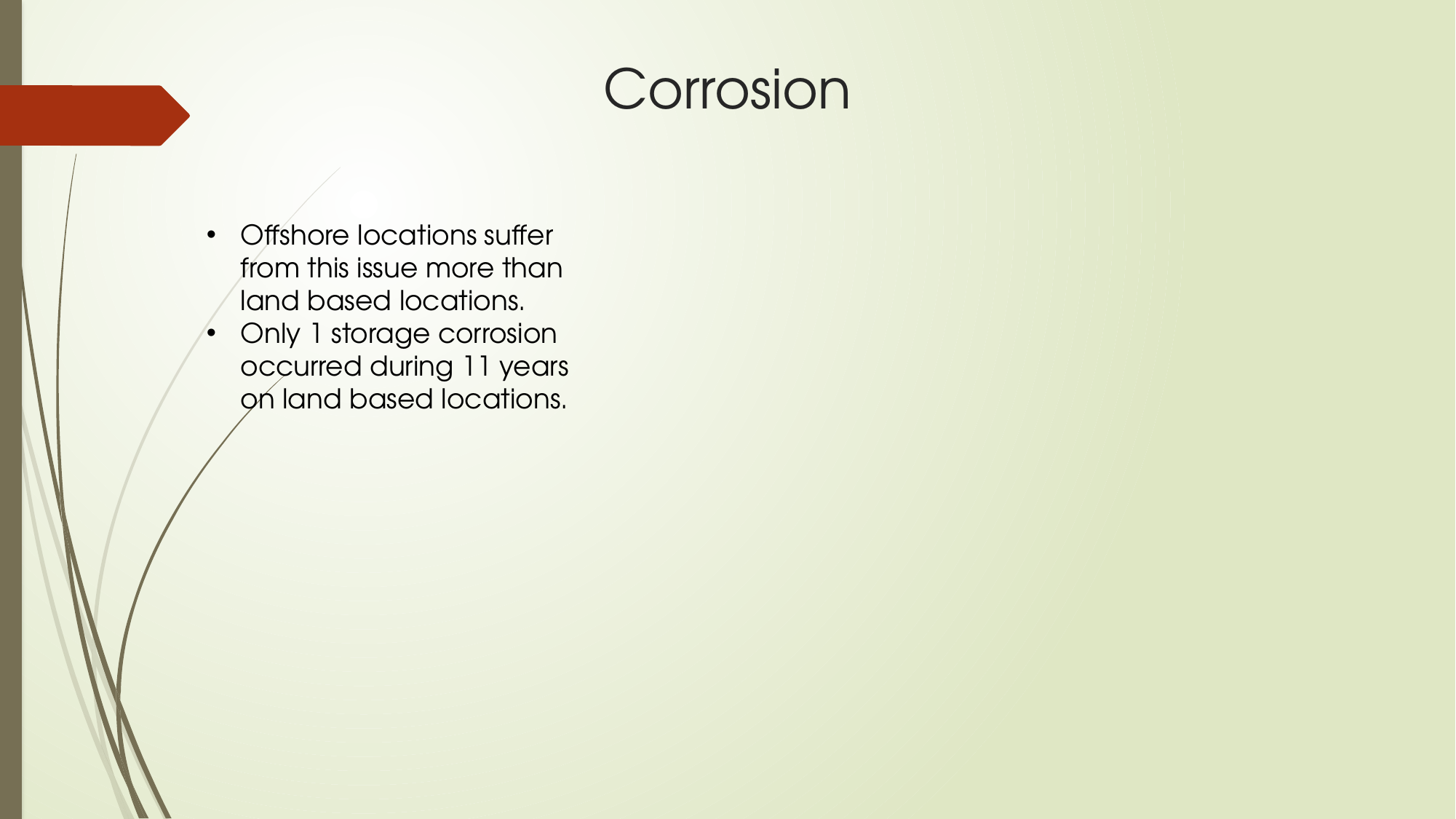

# Corrosion
Offshore locations suffer from this issue more than land based locations.
Only 1 storage corrosion occurred during 11 years on land based locations.